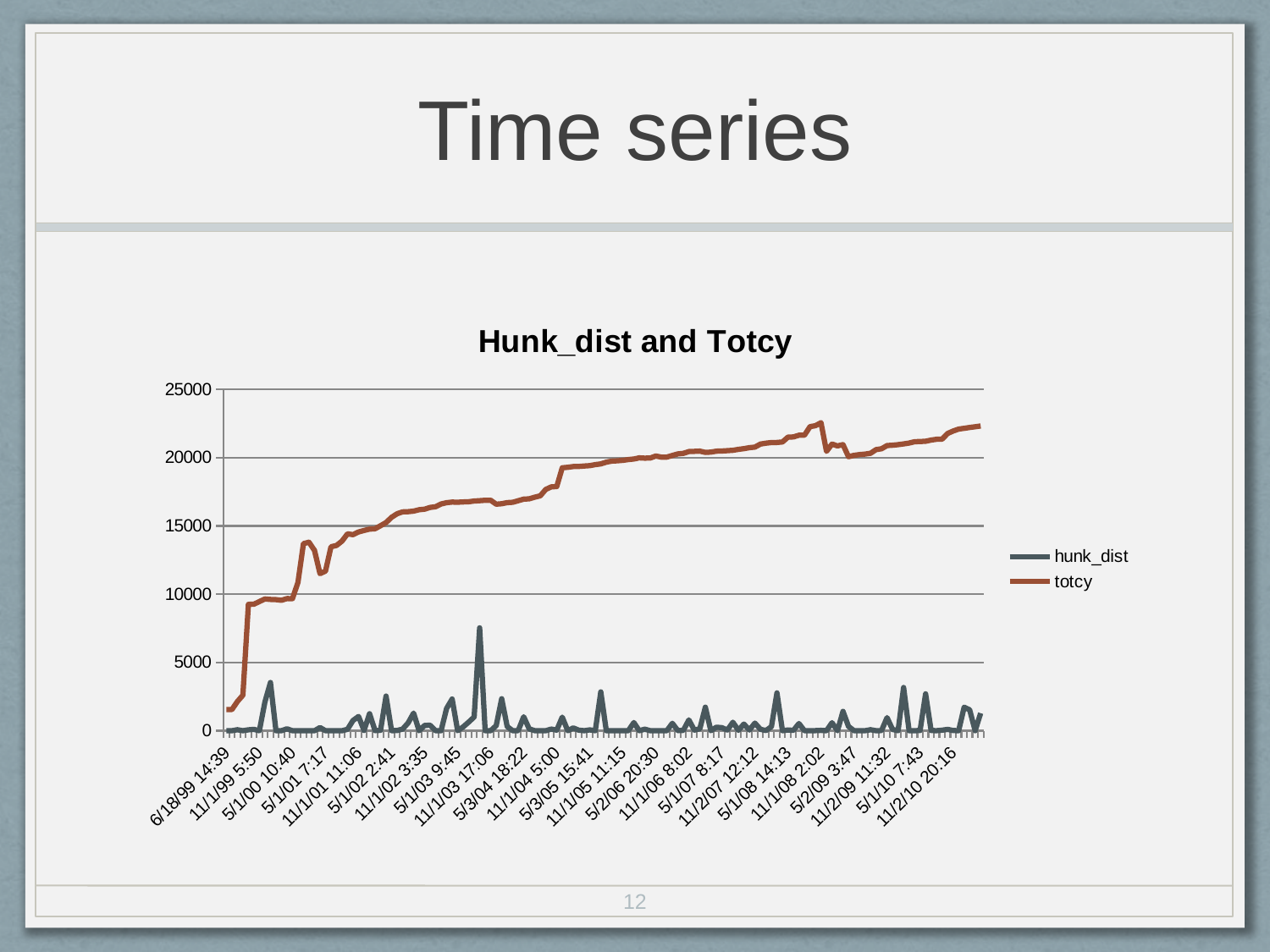

# Time series

### Chart: Hunk_dist and Totcy

| Category | hunk_dist | totcy |
|---|---|---|
| 36329.61041666667 | 0.0 | 1545.0 |
| 36329.81527777777 | 0.0 | 1545.0 |
| 36343.59861111111 | 72.0 | 2134.0 |
| 36373.425 | 0.0 | 2606.0 |
| 36410.77152777778 | 63.0 | 9254.0 |
| 36434.55416666667 | 96.0 | 9262.0 |
| 36465.24305555555 | 0.0 | 9459.0 |
| 36496.45833333333 | 2101.0 | 9648.0 |
| 36529.58402777777 | 3532.0 | 9614.0 |
| 36559.60972222222 | 0.0 | 9600.0 |
| 36586.47291666667 | 0.0 | 9550.0 |
| 36618.59374999999 | 141.0 | 9676.0 |
| 36647.44444444444 | 0.0 | 9671.0 |
| 36678.12430555555 | 0.0 | 10857.0 |
| 36909.66944444444 | 0.0 | 13705.0 |
| 36923.20763888889 | 0.0 | 13809.0 |
| 36952.03472222222 | 0.0 | 13210.0 |
| 36982.90972222222 | 234.0 | 11502.0 |
| 37012.30347222222 | 0.0 | 11690.0 |
| 37043.55972222222 | 4.0 | 13475.0 |
| 37073.78402777778 | 2.0 | 13572.0 |
| 37104.00555555556 | 0.0 | 13888.0 |
| 37135.05625 | 101.0 | 14424.0 |
| 37165.48958333334 | 750.0 | 14363.0 |
| 37196.4625 | 1040.0 | 14558.0 |
| 37226.02638888889 | 20.0 | 14667.0 |
| 37257.58402777777 | 1241.0 | 14767.0 |
| 37288.51527777777 | 6.0 | 14794.0 |
| 37316.01666666667 | 28.0 | 15016.0 |
| 37347.14375 | 2534.0 | 15247.0 |
| 37377.11180555556 | 3.0 | 15631.0 |
| 37409.6798611111 | 12.0 | 15891.0 |
| 37438.0451388889 | 120.0 | 16031.0 |
| 37469.80972222222 | 564.0 | 16046.0 |
| 37500.01805555555 | 1289.0 | 16086.0 |
| 37530.51666666667 | 0.0 | 16187.0 |
| 37561.14930555555 | 385.0 | 16229.0 |
| 37591.72777777777 | 401.0 | 16356.0 |
| 37622.48611111111 | 0.0 | 16409.0 |
| 37653.38055555555 | 0.0 | 16607.0 |
| 37681.56597222222 | 1630.0 | 16704.0 |
| 37713.99583333333 | 2320.0 | 16748.0 |
| 37742.40625 | 0.0 | 16735.0 |
| 37773.46527777778 | 278.0 | 16757.0 |
| 37803.30625 | 627.0 | 16775.0 |
| 37834.20625 | 1000.0 | 16826.0 |
| 37867.64375 | 7536.0 | 16850.0 |
| 37896.33194444444 | 0.0 | 16879.0 |
| 37926.7125 | 0.0 | 16885.0 |
| 37957.19513888888 | 367.0 | 16593.0 |
| 37987.3513888889 | 2341.0 | 16628.0 |
| 38019.7326388889 | 302.0 | 16709.0 |
| 38047.45208333333 | 0.0 | 16733.0 |
| 38079.76180555555 | 4.0 | 16845.0 |
| 38110.76527777778 | 1021.0 | 16965.0 |
| 38139.37916666667 | 135.0 | 16986.0 |
| 38171.35069444445 | 2.0 | 17106.0 |
| 38201.55 | 0.0 | 17205.0 |
| 38231.35 | 0.0 | 17675.0 |
| 38261.50208333333 | 118.0 | 17861.0 |
| 38292.20833333334 | 37.0 | 17887.0 |
| 38322.15555555555 | 992.0 | 19258.0 |
| 38353.43263888888 | 0.0 | 19294.0 |
| 38384.50625 | 203.0 | 19352.0 |
| 38412.73472222222 | 40.0 | 19359.0 |
| 38443.1875 | 0.0 | 19390.0 |
| 38475.65347222222 | 59.0 | 19417.0 |
| 38504.04166666665 | 0.0 | 19492.0 |
| 38534.65208333333 | 2843.0 | 19546.0 |
| 38565.34097222222 | 0.0 | 19672.0 |
| 38596.3298611111 | 0.0 | 19751.0 |
| 38627.43888888888 | 0.0 | 19773.0 |
| 38657.46875 | 3.0 | 19805.0 |
| 38687.36805555555 | 2.0 | 19863.0 |
| 38719.48541666667 | 594.0 | 19902.0 |
| 38752.68402777778 | 0.0 | 19988.0 |
| 38777.65277777778 | 110.0 | 19966.0 |
| 38809.81666666667 | 0.0 | 19977.0 |
| 38839.85416666666 | 0.0 | 20124.0 |
| 38870.75069444444 | 0.0 | 20042.0 |
| 38907.51319444444 | 0.0 | 20041.0 |
| 38930.7875 | 544.0 | 20163.0 |
| 38964.29722222222 | 5.0 | 20278.0 |
| 38992.12916666666 | 23.0 | 20317.0 |
| 39022.33472222222 | 789.0 | 20449.0 |
| 39053.05902777778 | 41.0 | 20464.0 |
| 39083.84652777777 | 140.0 | 20480.0 |
| 39114.68611111111 | 1723.0 | 20387.0 |
| 39146.76458333332 | 0.0 | 20407.0 |
| 39176.60902777778 | 254.0 | 20477.0 |
| 39203.34513888888 | 222.0 | 20490.0 |
| 39234.49305555555 | 44.0 | 20514.0 |
| 39266.5923611111 | 618.0 | 20541.0 |
| 39295.34722222222 | 27.0 | 20609.0 |
| 39326.39305555556 | 485.0 | 20661.0 |
| 39356.58888888888 | 49.0 | 20733.0 |
| 39388.50833333333 | 555.0 | 20775.0 |
| 39417.46805555555 | 100.0 | 20999.0 |
| 39448.34722222222 | 12.0 | 21063.0 |
| 39479.15972222222 | 295.0 | 21108.0 |
| 39509.20694444444 | 2770.0 | 21115.0 |
| 39540.7048611111 | 0.0 | 21152.0 |
| 39569.5923611111 | 52.0 | 21503.0 |
| 39602.45069444445 | 24.0 | 21521.0 |
| 39633.2875 | 526.0 | 21647.0 |
| 39664.37013888888 | 0.0 | 21644.0 |
| 39693.7923611111 | 0.0 | 22272.0 |
| 39729.39722222222 | 5.0 | 22346.0 |
| 39753.08472222222 | 25.0 | 22565.0 |
| 39783.00833333333 | 0.0 | 20464.0 |
| 39814.63680555556 | 582.0 | 20997.0 |
| 39845.70277777778 | 0.0 | 20861.0 |
| 39874.67847222222 | 1415.0 | 20959.0 |
| 39904.32847222222 | 312.0 | 20073.0 |
| 39935.15763888888 | 0.0 | 20170.0 |
| 39965.40069444444 | 0.0 | 20228.0 |
| 39995.45902777777 | 0.0 | 20262.0 |
| 40028.325 | 72.0 | 20324.0 |
| 40057.21458333333 | 0.0 | 20590.0 |
| 40087.63680555556 | 9.0 | 20653.0 |
| 40119.48055555555 | 958.0 | 20887.0 |
| 40148.15555555555 | 93.0 | 20914.0 |
| 40181.68819444444 | 0.0 | 20953.0 |
| 40210.65486111111 | 3166.0 | 21007.0 |
| 40238.5375 | 0.0 | 21070.0 |
| 40269.61597222222 | 0.0 | 21169.0 |
| 40299.32152777778 | 17.0 | 21184.0 |
| 40330.72152777777 | 2701.0 | 21204.0 |
| 40361.58333333334 | 12.0 | 21290.0 |
| 40393.65 | 3.0 | 21348.0 |
| 40422.34027777778 | 39.0 | 21358.0 |
| 40452.64791666667 | 97.0 | 21774.0 |
| 40484.84444444444 | 11.0 | 21952.0 |
| 40513.60069444444 | 0.0 | 22094.0 |
| 40544.7888888889 | 1717.0 | 22150.0 |
| 40575.45833333333 | 1529.0 | 22211.0 |
| 40604.67777777778 | 0.0 | 22263.0 |
| 40631.72847222222 | 1282.0 | 22321.0 |
12